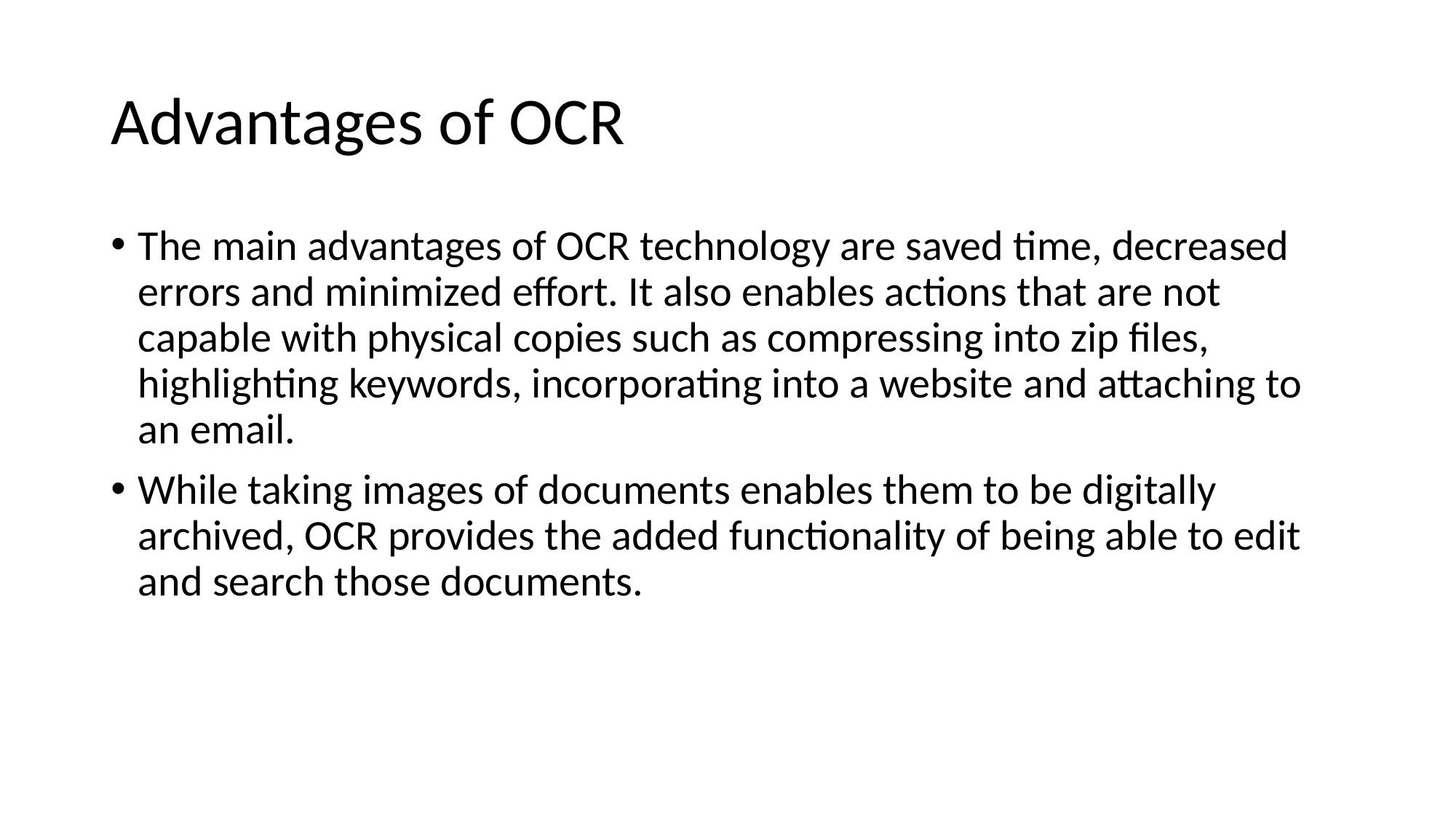

# Advantages of OCR
The main advantages of OCR technology are saved time, decreased errors and minimized effort. It also enables actions that are not capable with physical copies such as compressing into zip files, highlighting keywords, incorporating into a website and attaching to an email.
While taking images of documents enables them to be digitally archived, OCR provides the added functionality of being able to edit and search those documents.